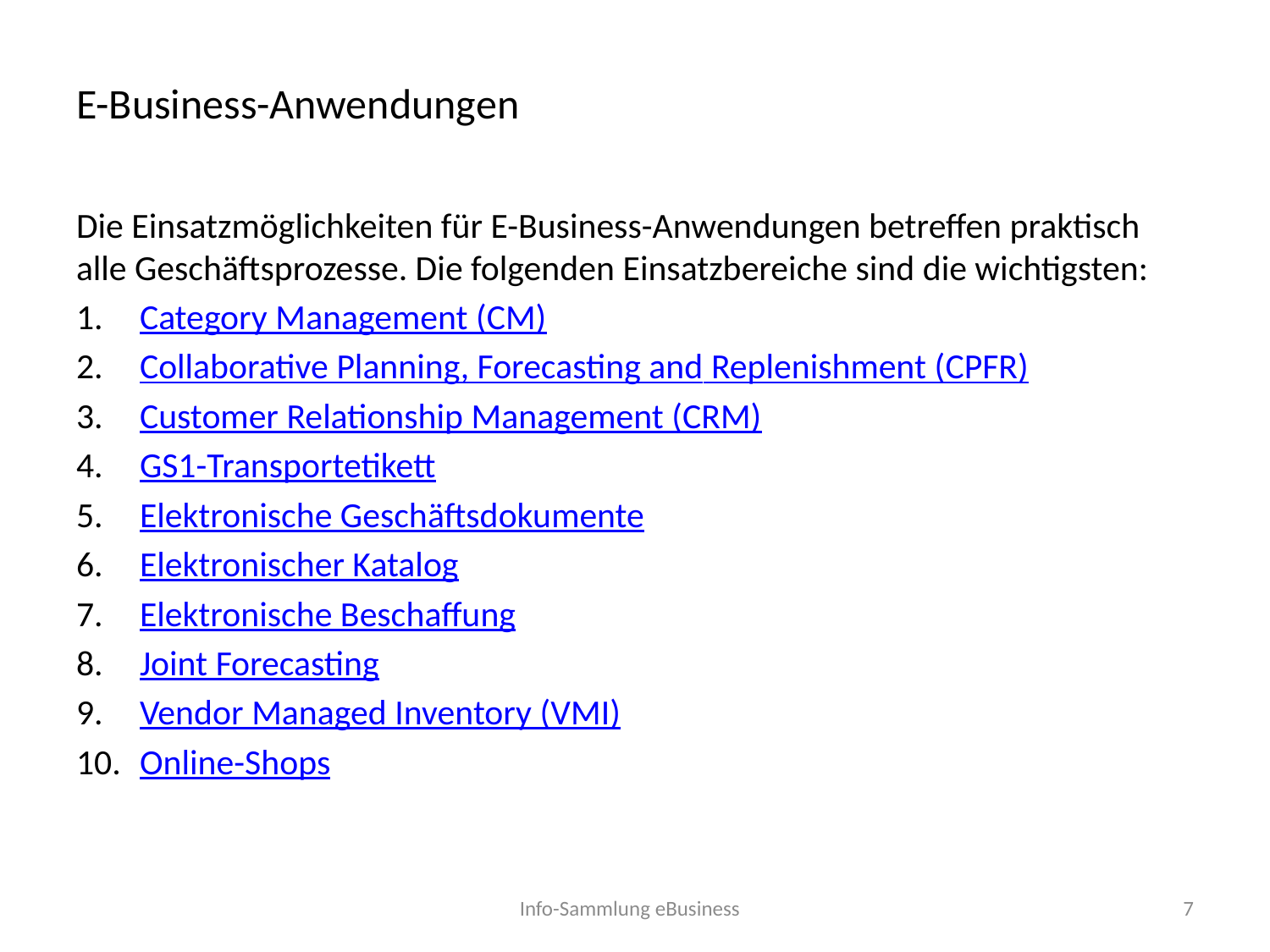

# E-Business-Anwendungen
Die Einsatzmöglichkeiten für E-Business-Anwendungen betreffen praktisch alle Geschäftsprozesse. Die folgenden Einsatzbereiche sind die wichtigsten:
Category Management (CM)
Collaborative Planning, Forecasting and Replenishment (CPFR)
Customer Relationship Management (CRM)
GS1-Transportetikett
Elektronische Geschäftsdokumente
Elektronischer Katalog
Elektronische Beschaffung
Joint Forecasting
Vendor Managed Inventory (VMI)
Online-Shops

Info-Sammlung eBusiness
7